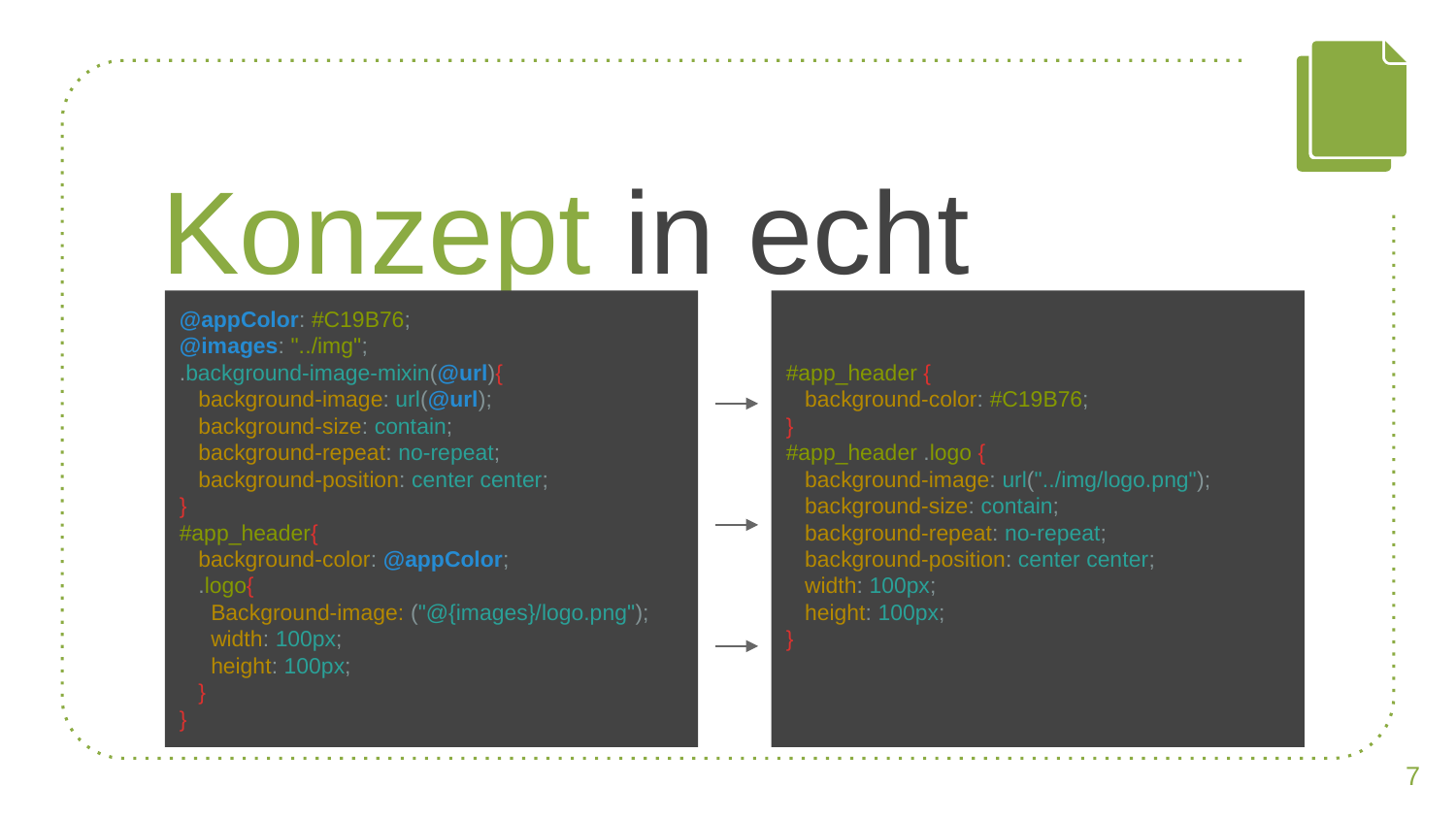

Konzept in echt
@appColor: #C19B76;
@images: "../img";
.background-image-mixin(@url){
   background-image: url(@url);
   background-size: contain;
   background-repeat: no-repeat;
   background-position: center center;
}
#app_header{
   background-color: @appColor;
   .logo{
     Background-image: ("@{images}/logo.png");
     width: 100px;
     height: 100px;
   }
}

#app_header {
   background-color: #C19B76;
}
#app_header .logo {
   background-image: url("../img/logo.png");
   background-size: contain;
   background-repeat: no-repeat;
   background-position: center center;
   width: 100px;
   height: 100px;
}

7